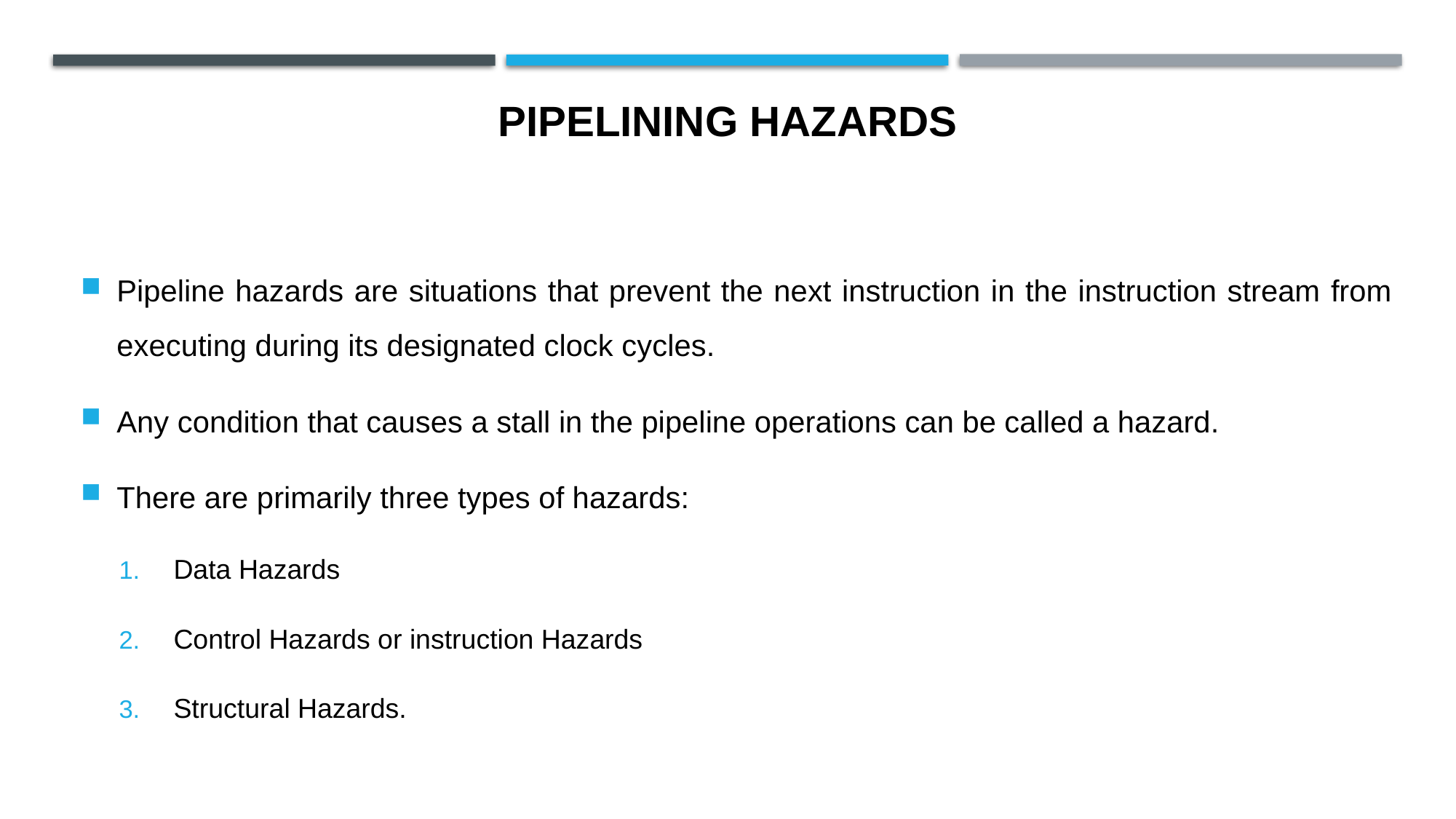

# Pipelining Hazards
Pipeline hazards are situations that prevent the next instruction in the instruction stream from executing during its designated clock cycles.
Any condition that causes a stall in the pipeline operations can be called a hazard.
There are primarily three types of hazards:
Data Hazards
Control Hazards or instruction Hazards
Structural Hazards.